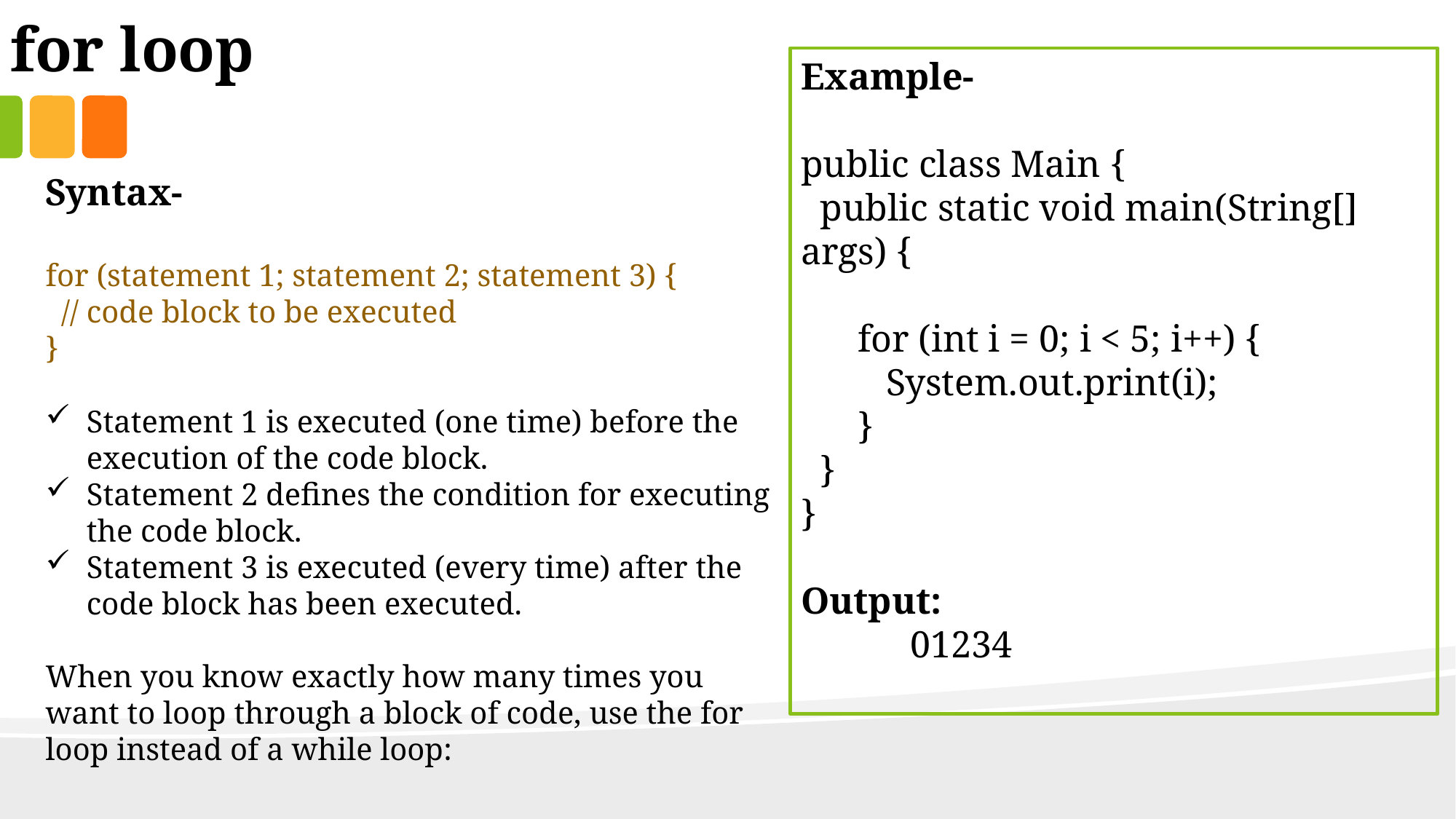

for loop
Example-

public class Main {
  public static void main(String[] args) {

      for (int i = 0; i < 5; i++) {
         System.out.print(i);
      }
  }
}

Output:
	01234

Syntax-

for (statement 1; statement 2; statement 3) {
  // code block to be executed
}

Statement 1 is executed (one time) before the execution of the code block.
Statement 2 defines the condition for executing the code block.
Statement 3 is executed (every time) after the code block has been executed.

When you know exactly how many times you want to loop through a block of code, use the for loop instead of a while loop: